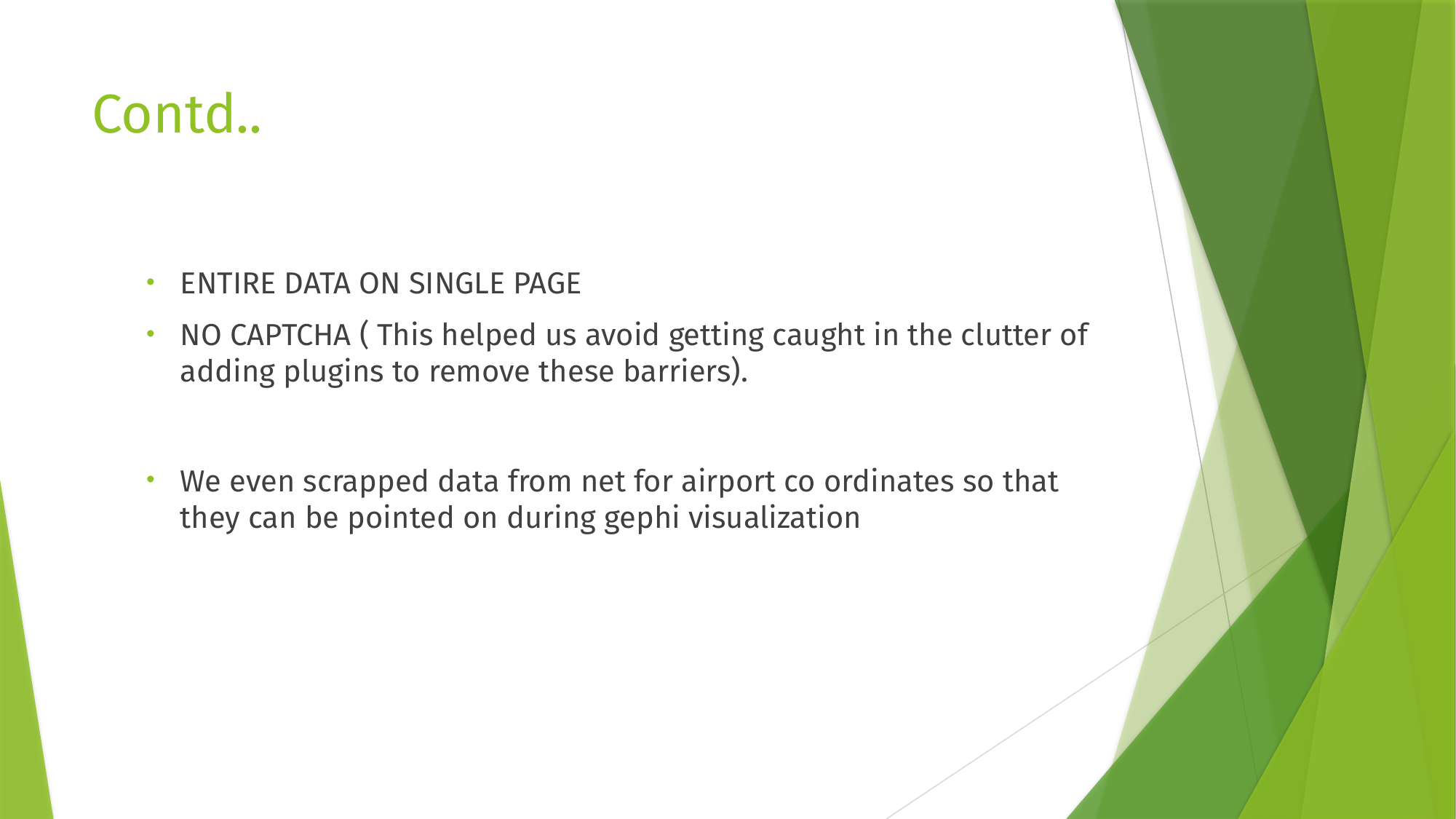

# Contd..
ENTIRE DATA ON SINGLE PAGE
NO CAPTCHA ( This helped us avoid getting caught in the clutter of adding plugins to remove these barriers).

We even scrapped data from net for airport co ordinates so that they can be pointed on during gephi visualization